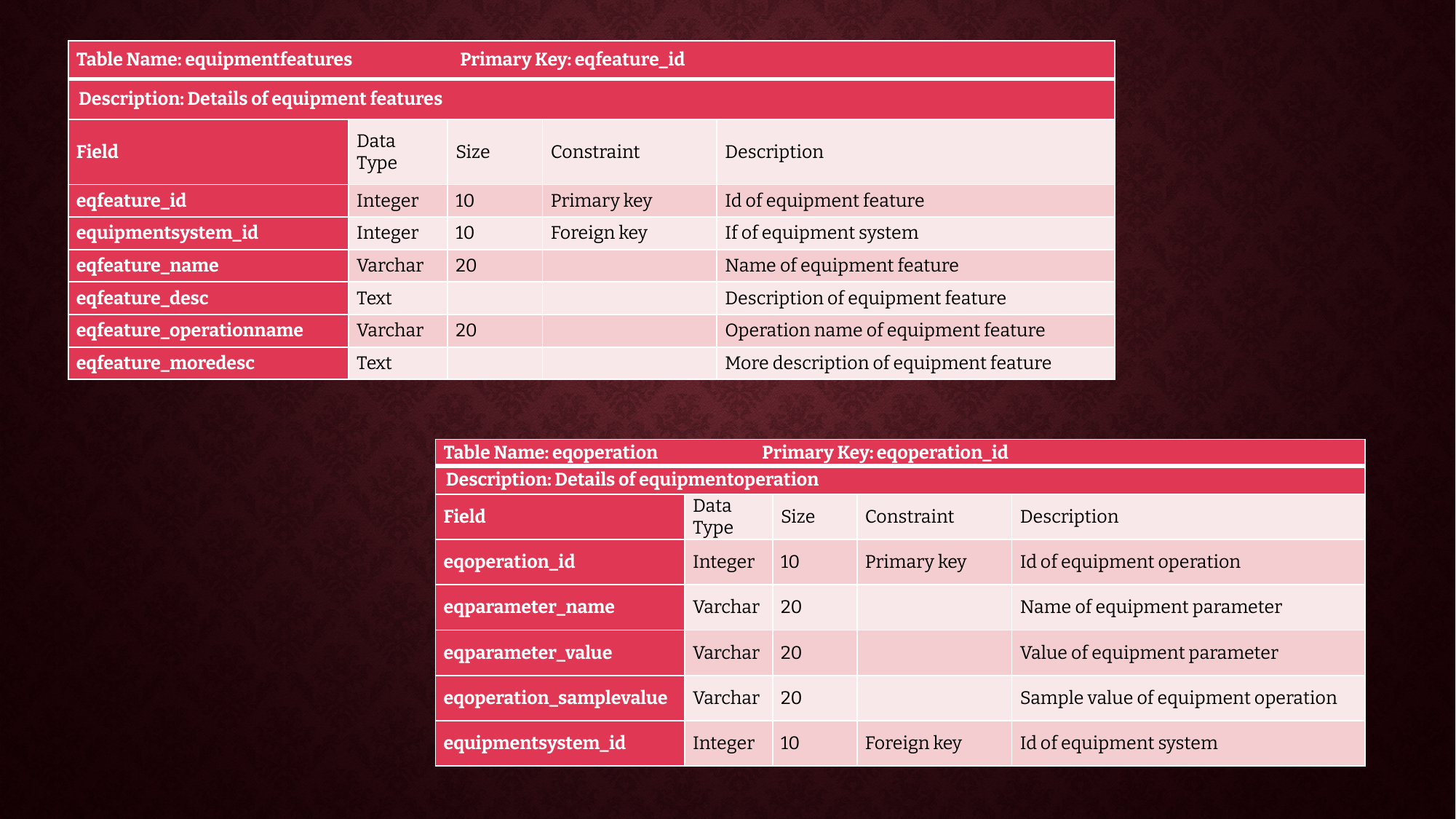

| Table Name: equipmentfeatures Primary Key: eqfeature\_id |  |  |  |  |
| --- | --- | --- | --- | --- |
| Description: Details of equipment features |  |  |  |  |
| Field | Data Type | Size | Constraint | Description |
| eqfeature\_id | Integer | 10 | Primary key | Id of equipment feature |
| equipmentsystem\_id | Integer | 10 | Foreign key | If of equipment system |
| eqfeature\_name | Varchar | 20 |  | Name of equipment feature |
| eqfeature\_desc | Text |  |  | Description of equipment feature |
| eqfeature\_operationname | Varchar | 20 |  | Operation name of equipment feature |
| eqfeature\_moredesc | Text |  |  | More description of equipment feature |
| Table Name: eqoperation Primary Key: eqoperation\_id |  |  |  |  |
| --- | --- | --- | --- | --- |
| Description: Details of equipmentoperation |  |  |  |  |
| Field | Data Type | Size | Constraint | Description |
| eqoperation\_id | Integer | 10 | Primary key | Id of equipment operation |
| eqparameter\_name | Varchar | 20 |  | Name of equipment parameter |
| eqparameter\_value | Varchar | 20 |  | Value of equipment parameter |
| eqoperation\_samplevalue | Varchar | 20 |  | Sample value of equipment operation |
| equipmentsystem\_id | Integer | 10 | Foreign key | Id of equipment system |